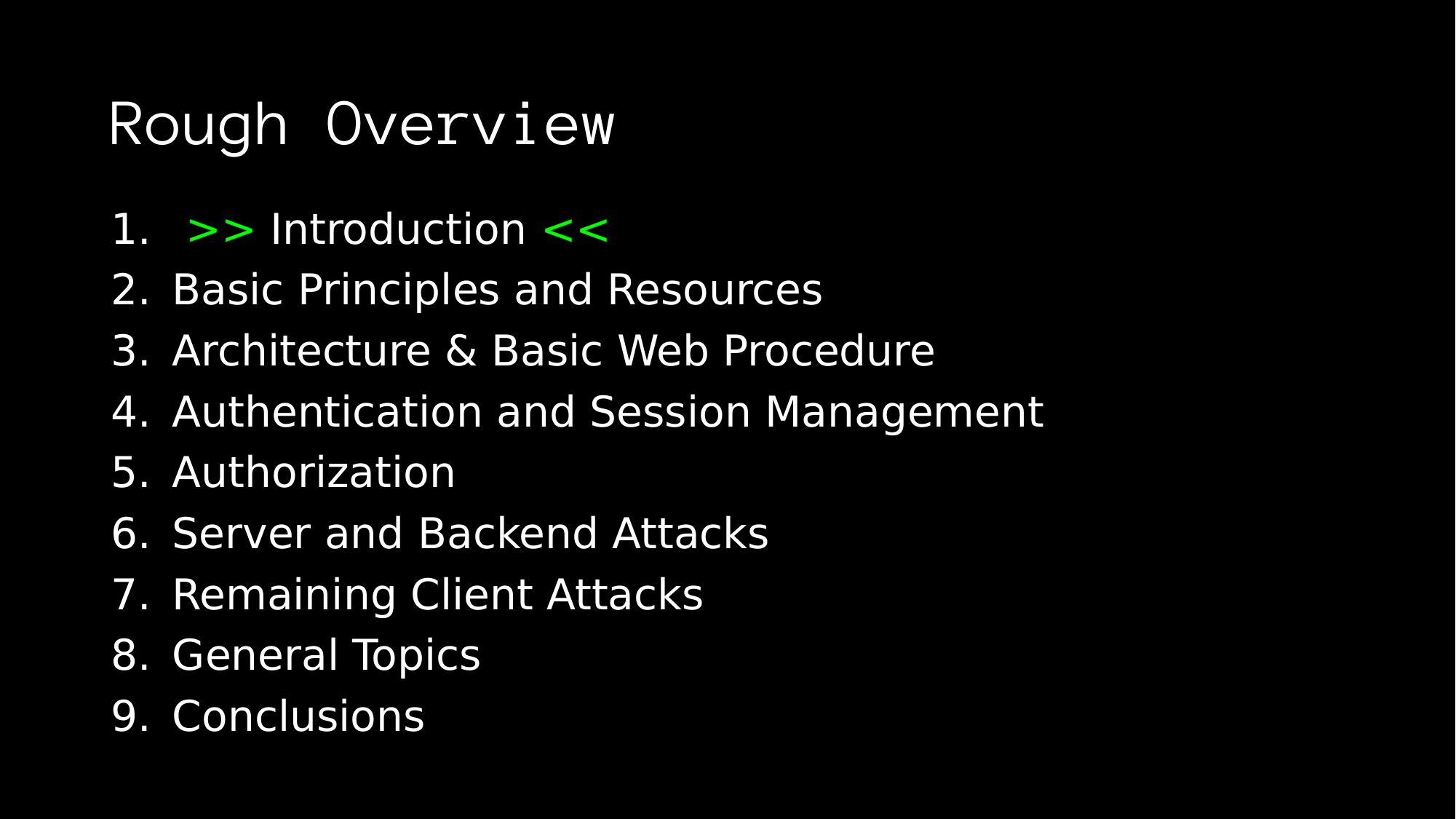

# Rough Overview
 >> Introduction <<
Basic Principles and Resources
Architecture & Basic Web Procedure
Authentication and Session Management
Authorization
Server and Backend Attacks
Remaining Client Attacks
General Topics
Conclusions